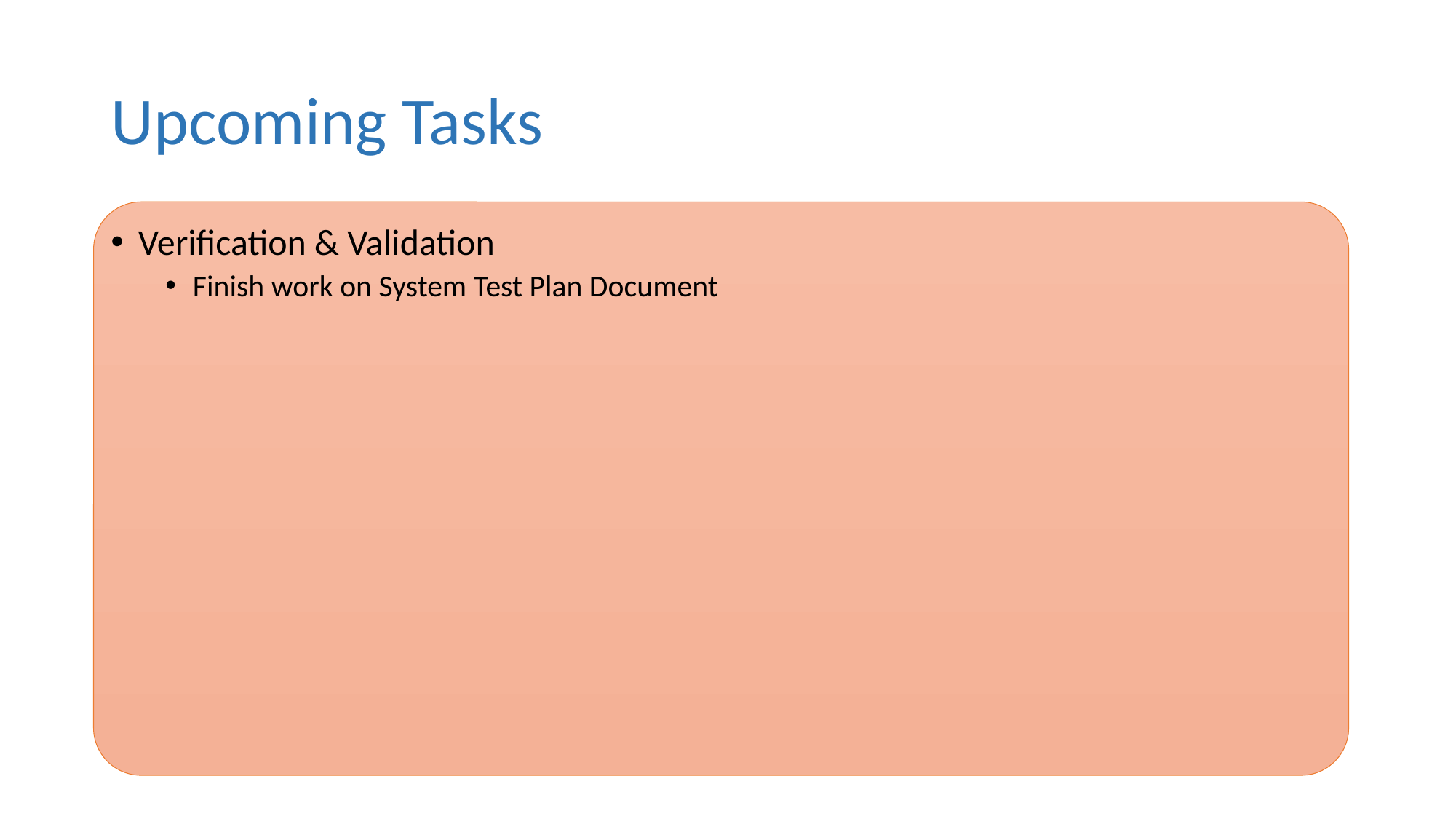

# Upcoming Tasks

Verification & Validation
Finish work on System Test Plan Document